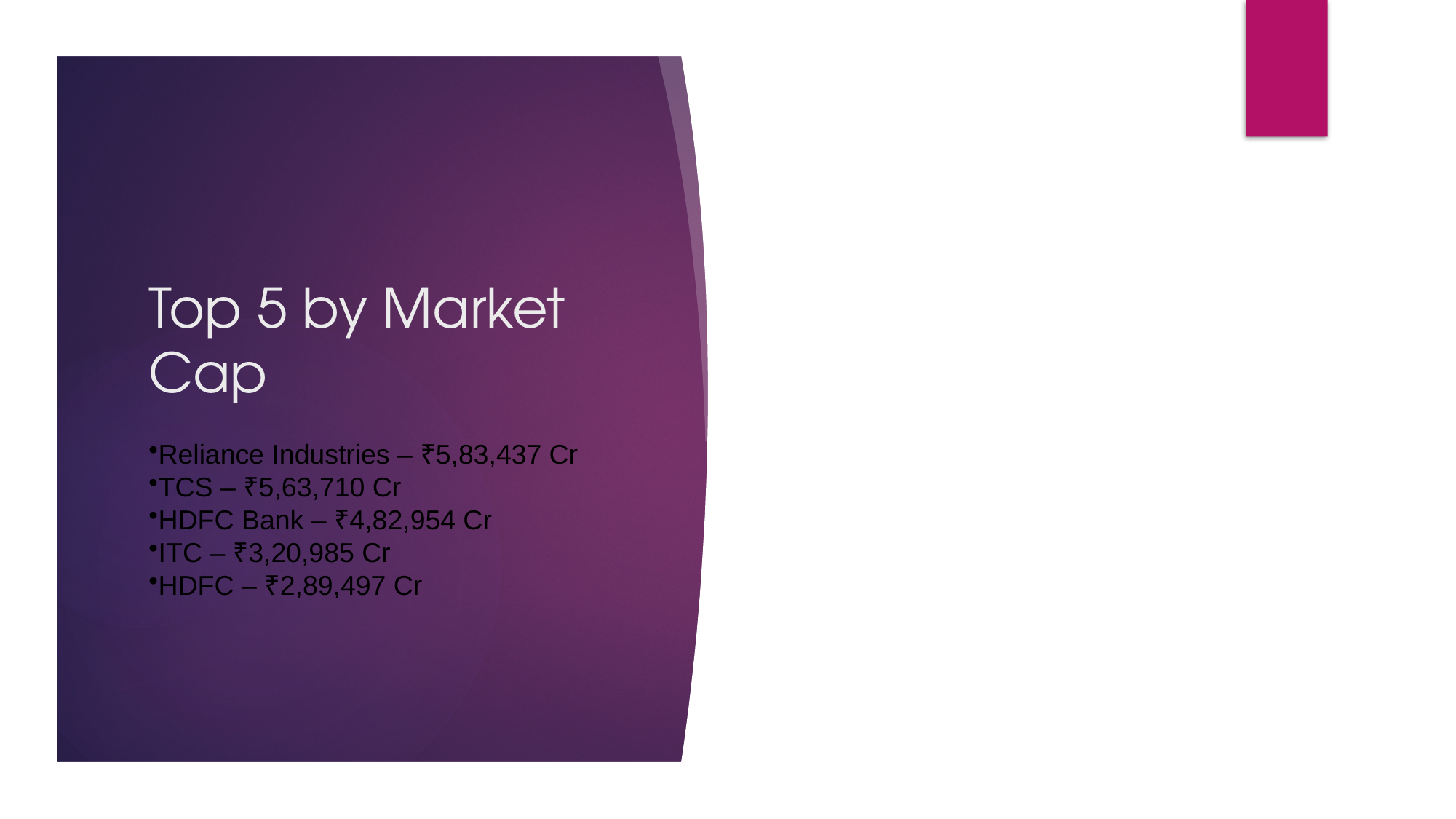

# Top 5 by Market Cap
Reliance Industries – ₹5,83,437 Cr
TCS – ₹5,63,710 Cr
HDFC Bank – ₹4,82,954 Cr
ITC – ₹3,20,985 Cr
HDFC – ₹2,89,497 Cr